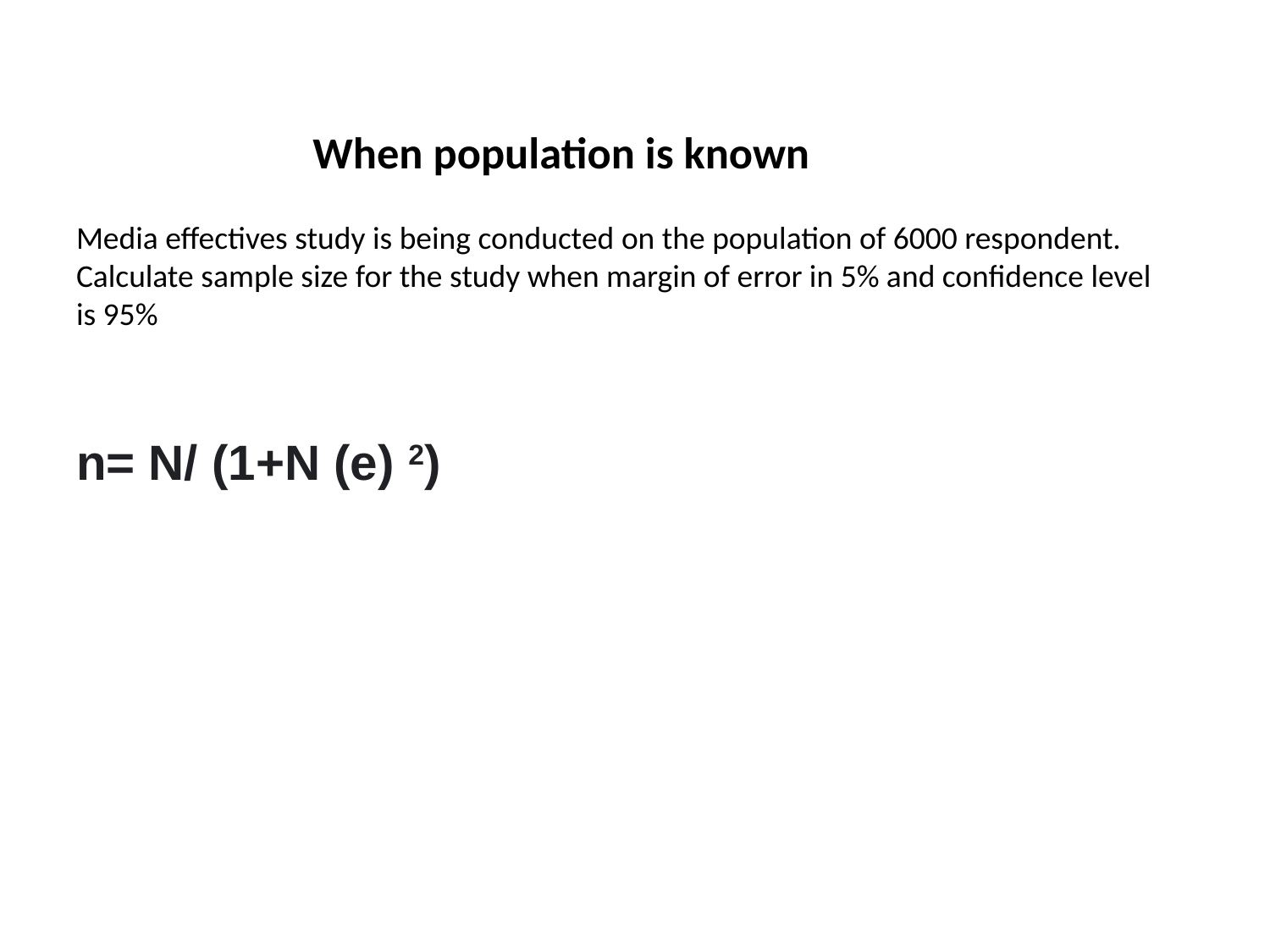

When population is known
Media effectives study is being conducted on the population of 6000 respondent. Calculate sample size for the study when margin of error in 5% and confidence level is 95%

n= N/ (1+N (e) 2)